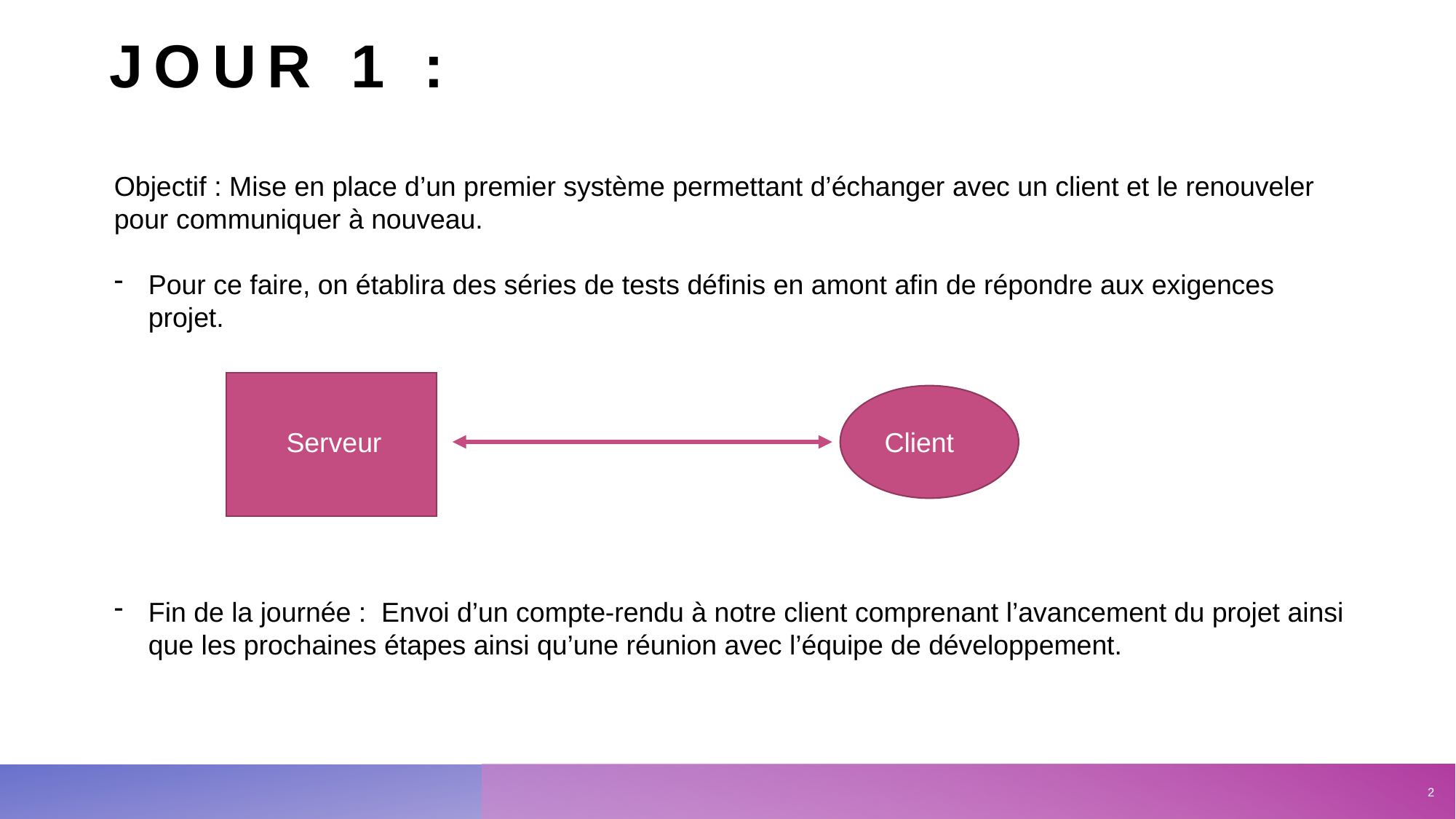

# Jour 1 :
Objectif : Mise en place d’un premier système permettant d’échanger avec un client et le renouveler pour communiquer à nouveau.

Pour ce faire, on établira des séries de tests définis en amont afin de répondre aux exigences     projet.

Fin de la journée :  Envoi d’un compte-rendu à notre client comprenant l’avancement du projet ainsi que les prochaines étapes ainsi qu’une réunion avec l’équipe de développement.

Client
Serveur
2